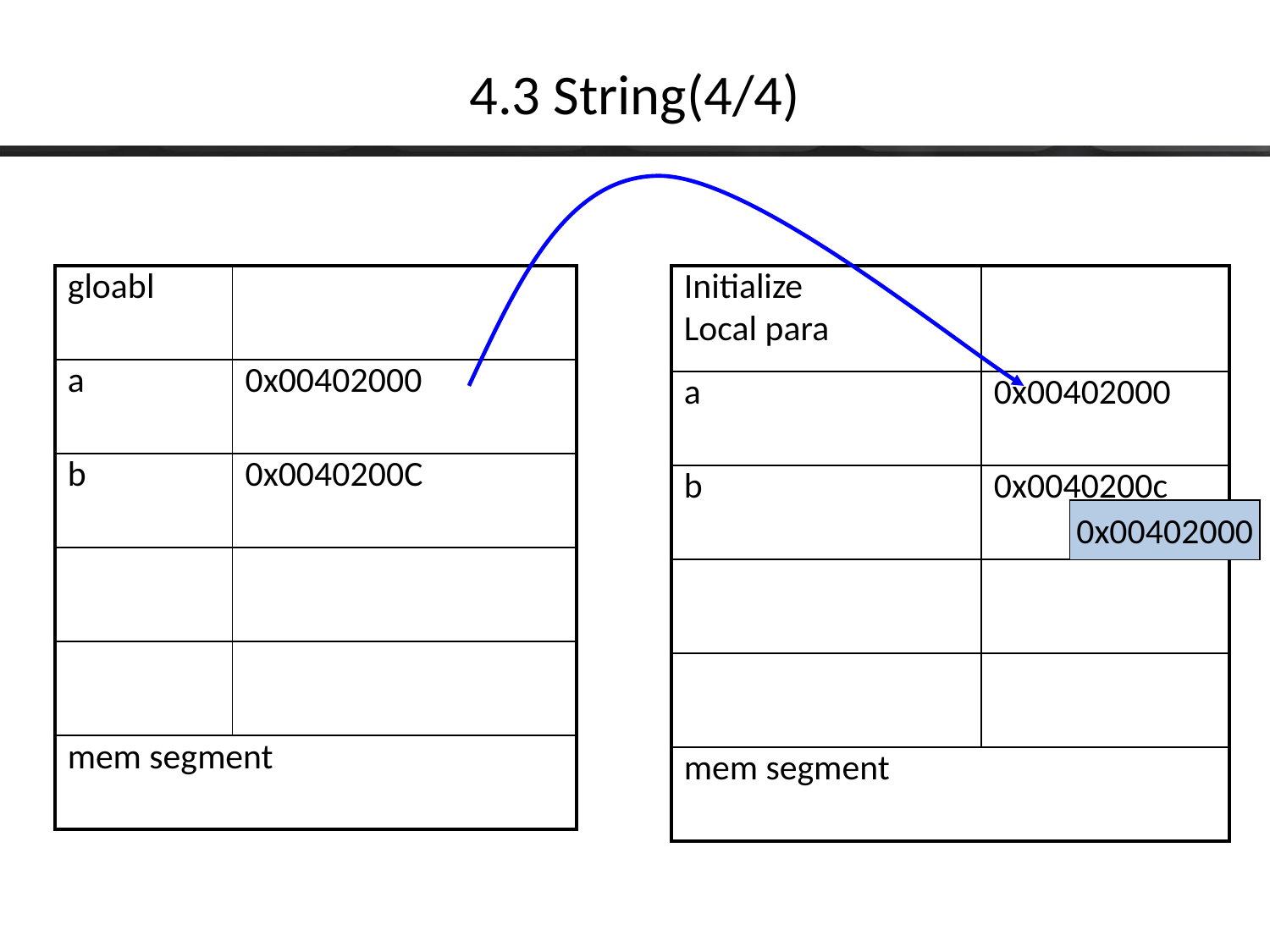

# 4.3 String(4/4)

| gloabl |  |
| --- | --- |
| a | 0x00402000 |
| b | 0x0040200C |
|  |  |
|  |  |
| mem segment |  |
| Initialize Local para |  |
| --- | --- |
| a | 0x00402000 |
| b | 0x0040200c |
|  |  |
|  |  |
| mem segment |  |
0x00402000
42